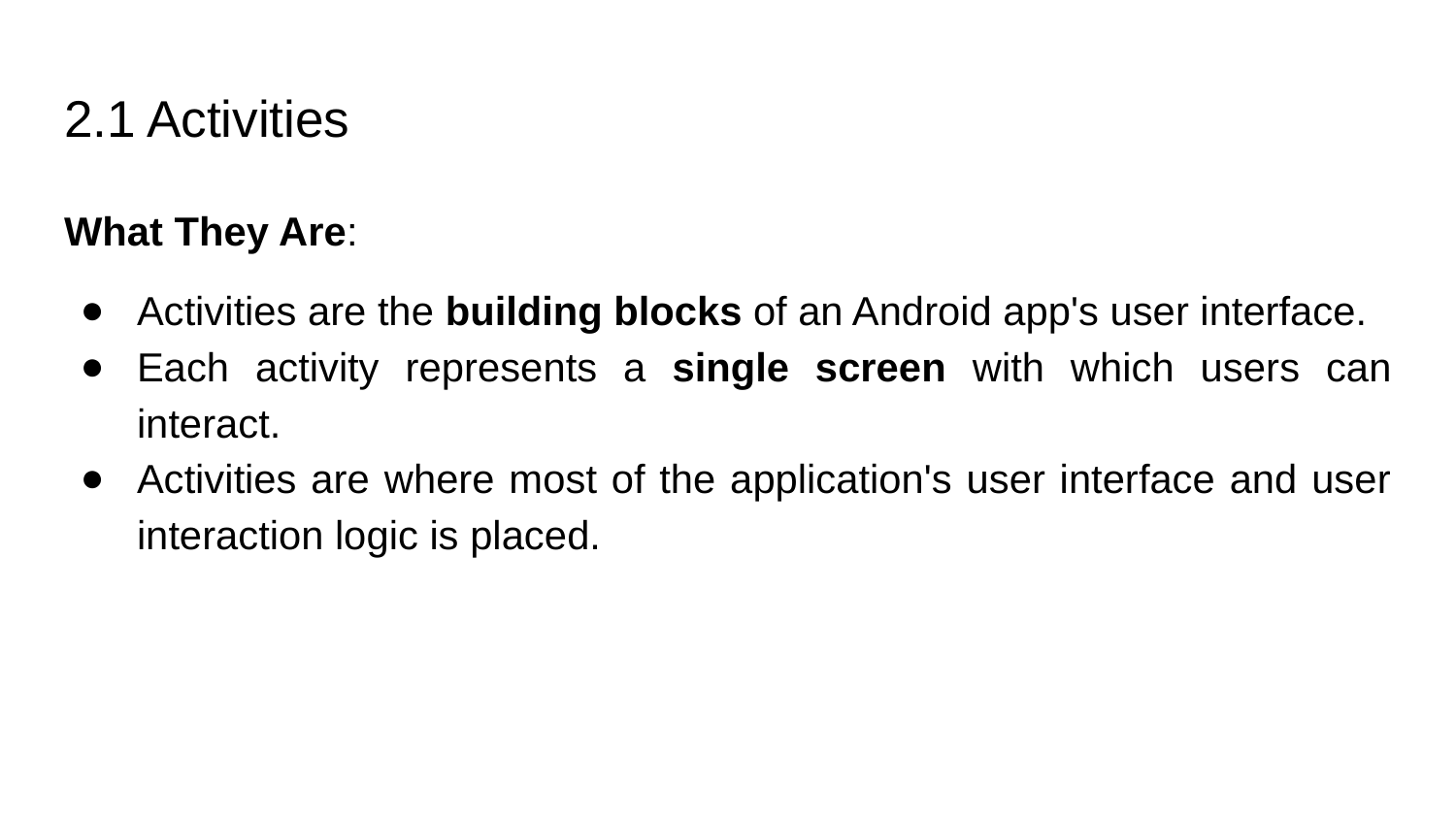

# 2.1 Activities
What They Are:
Activities are the building blocks of an Android app's user interface.
Each activity represents a single screen with which users can interact.
Activities are where most of the application's user interface and user interaction logic is placed.